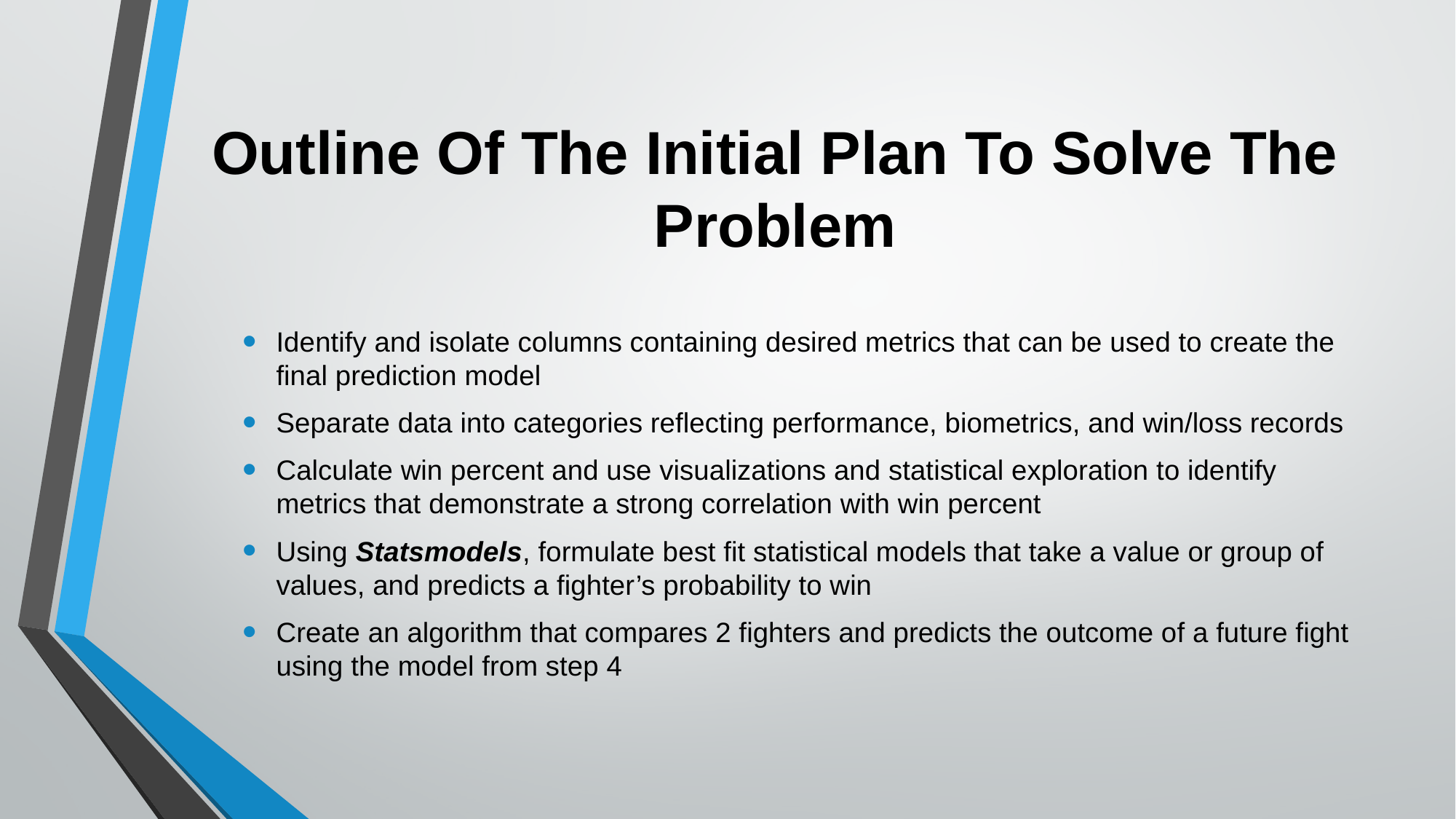

# Outline Of The Initial Plan To Solve The Problem
Identify and isolate columns containing desired metrics that can be used to create the final prediction model
Separate data into categories reflecting performance, biometrics, and win/loss records
Calculate win percent and use visualizations and statistical exploration to identify metrics that demonstrate a strong correlation with win percent
Using Statsmodels, formulate best fit statistical models that take a value or group of values, and predicts a fighter’s probability to win
Create an algorithm that compares 2 fighters and predicts the outcome of a future fight using the model from step 4